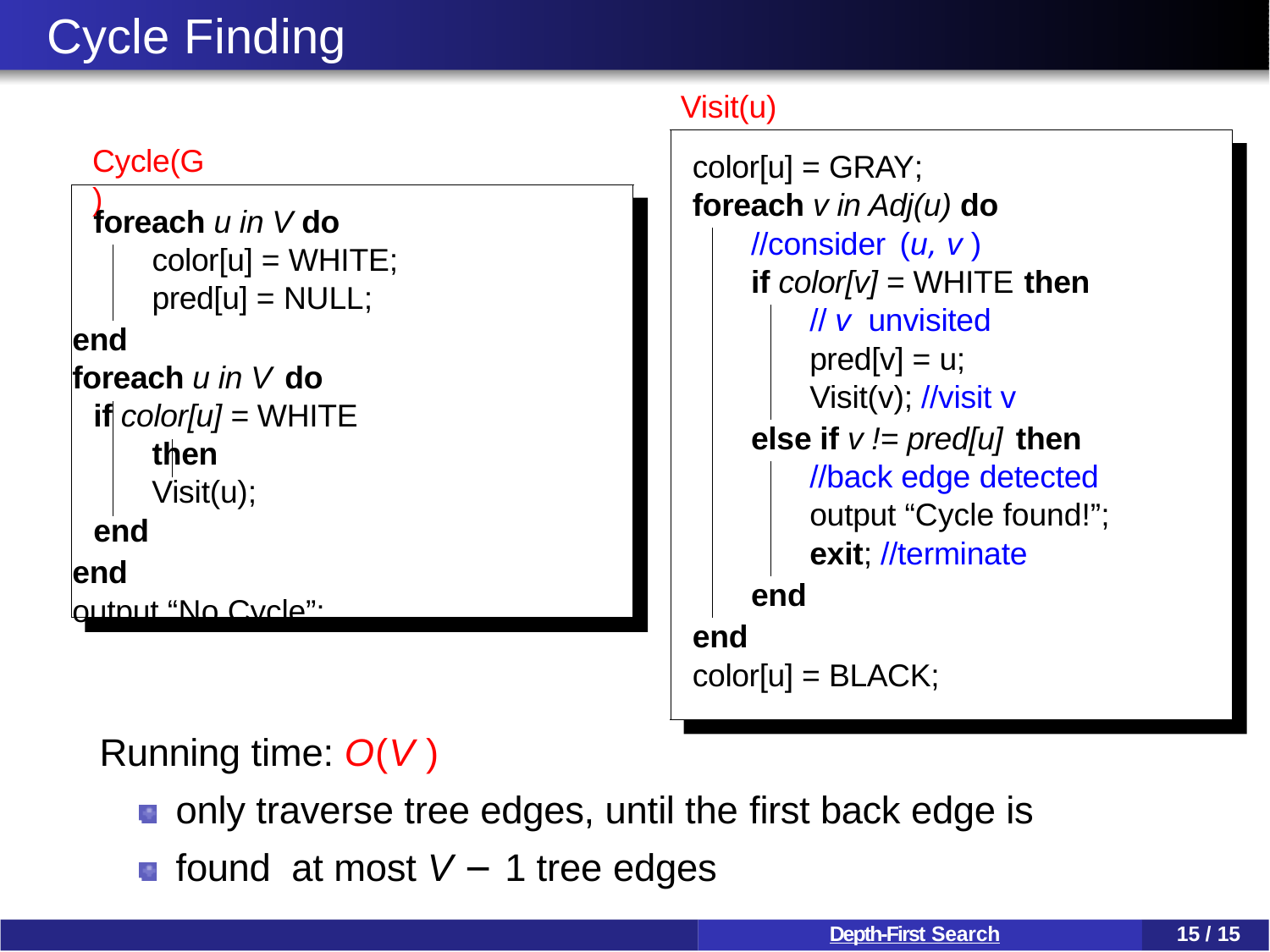

# Cycle Finding
Visit(u)

Cycle(G)
color[u] = GRAY;
foreach v in Adj(u) do
//consider (u, v )
if color[v] = WHITE then
// v unvisited
pred[v] = u;
Visit(v); //visit v
else if v != pred[u] then
//back edge detected  output “Cycle found!”;  exit; //terminate
end
end
color[u] = BLACK;

foreach u in V do  color[u] = WHITE;  pred[u] = NULL;
end
foreach u in V do
if color[u] = WHITE then
Visit(u);
end
end
output “No Cycle”;

Running time: O(V )
only traverse tree edges, until the first back edge is found  at most V − 1 tree edges

Depth-First Search
15 / 15